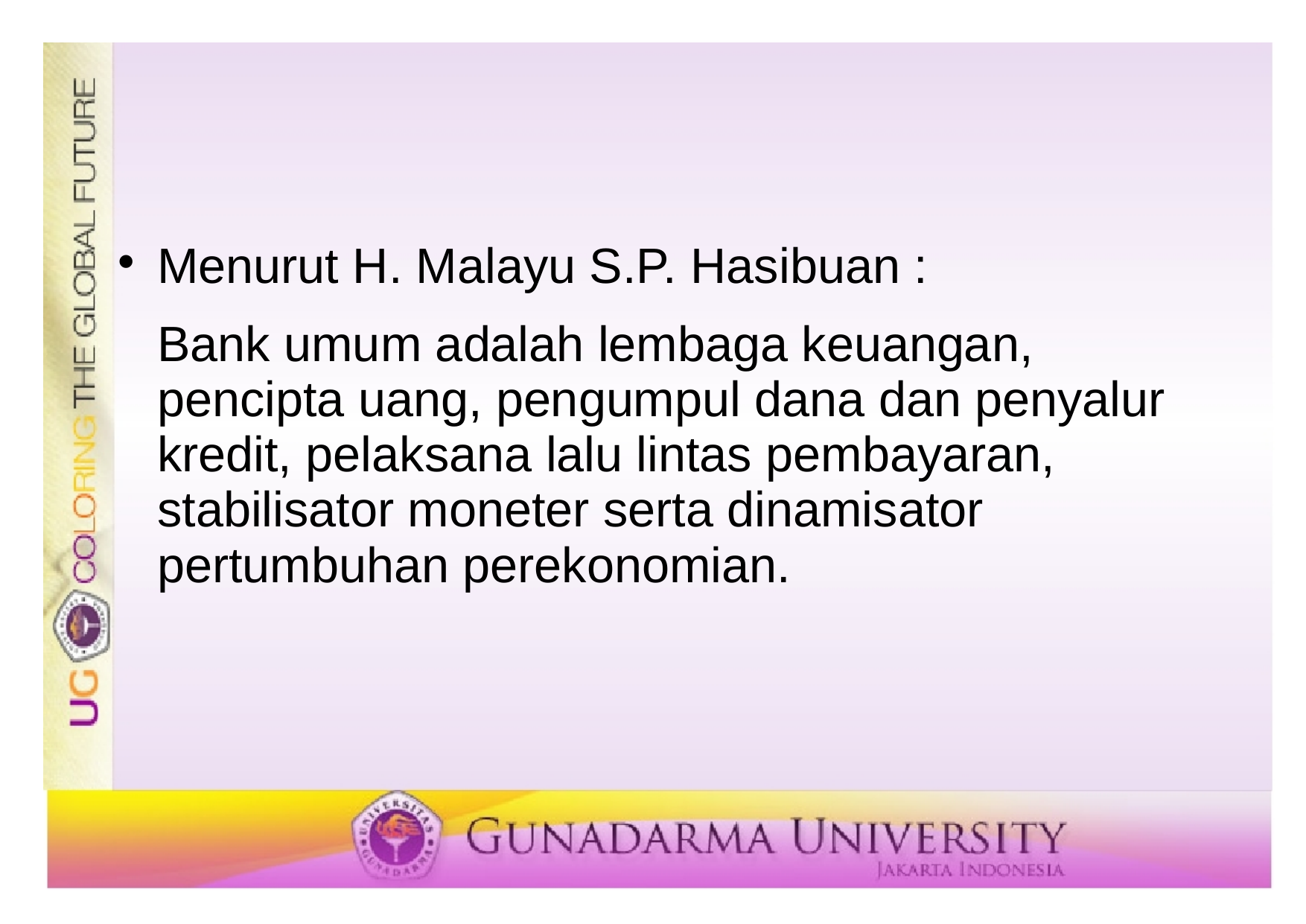

#
Menurut H. Malayu S.P. Hasibuan :
	Bank umum adalah lembaga keuangan, pencipta uang, pengumpul dana dan penyalur kredit, pelaksana lalu lintas pembayaran, stabilisator moneter serta dinamisator pertumbuhan perekonomian.